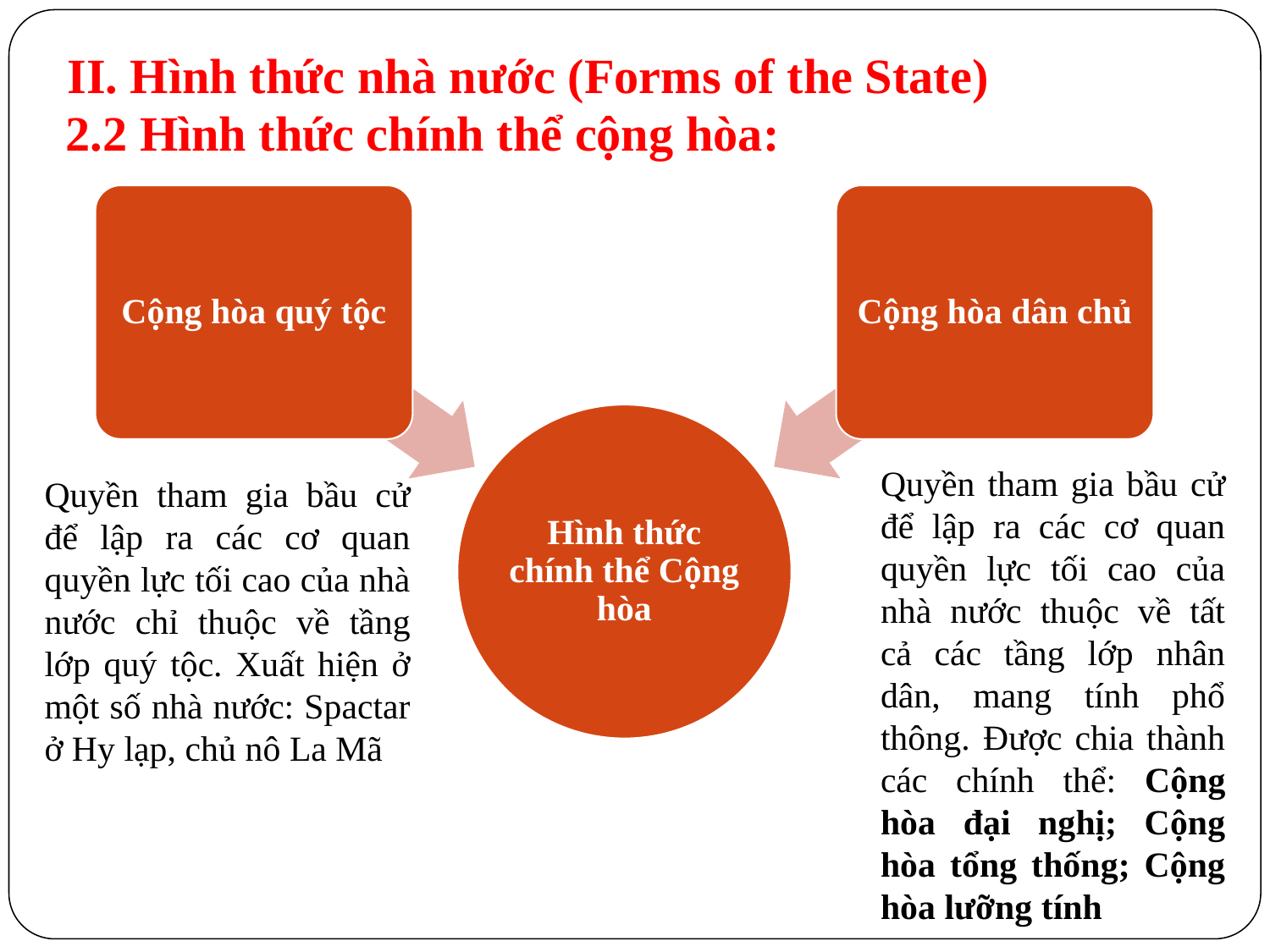

# II. Hình thức nhà nước (Forms of the State)
2.2 Hình thức chính thể cộng hòa:

Cộng hòa quý tộc
Cộng hòa dân chủ

Hình thức chính thể Cộng hòa
Quyền tham gia bầu cử để lập ra các cơ quan quyền lực tối cao của nhà nước thuộc về tất cả các tầng lớp nhân dân, mang tính phổ thông. Được chia thành các chính thể: Cộng hòa đại nghị; Cộng hòa tổng thống; Cộng hòa lưỡng tính
Quyền tham gia bầu cử để lập ra các cơ quan quyền lực tối cao của nhà nước chỉ thuộc về tầng lớp quý tộc. Xuất hiện ở một số nhà nước: Spactar ở Hy lạp, chủ nô La Mã